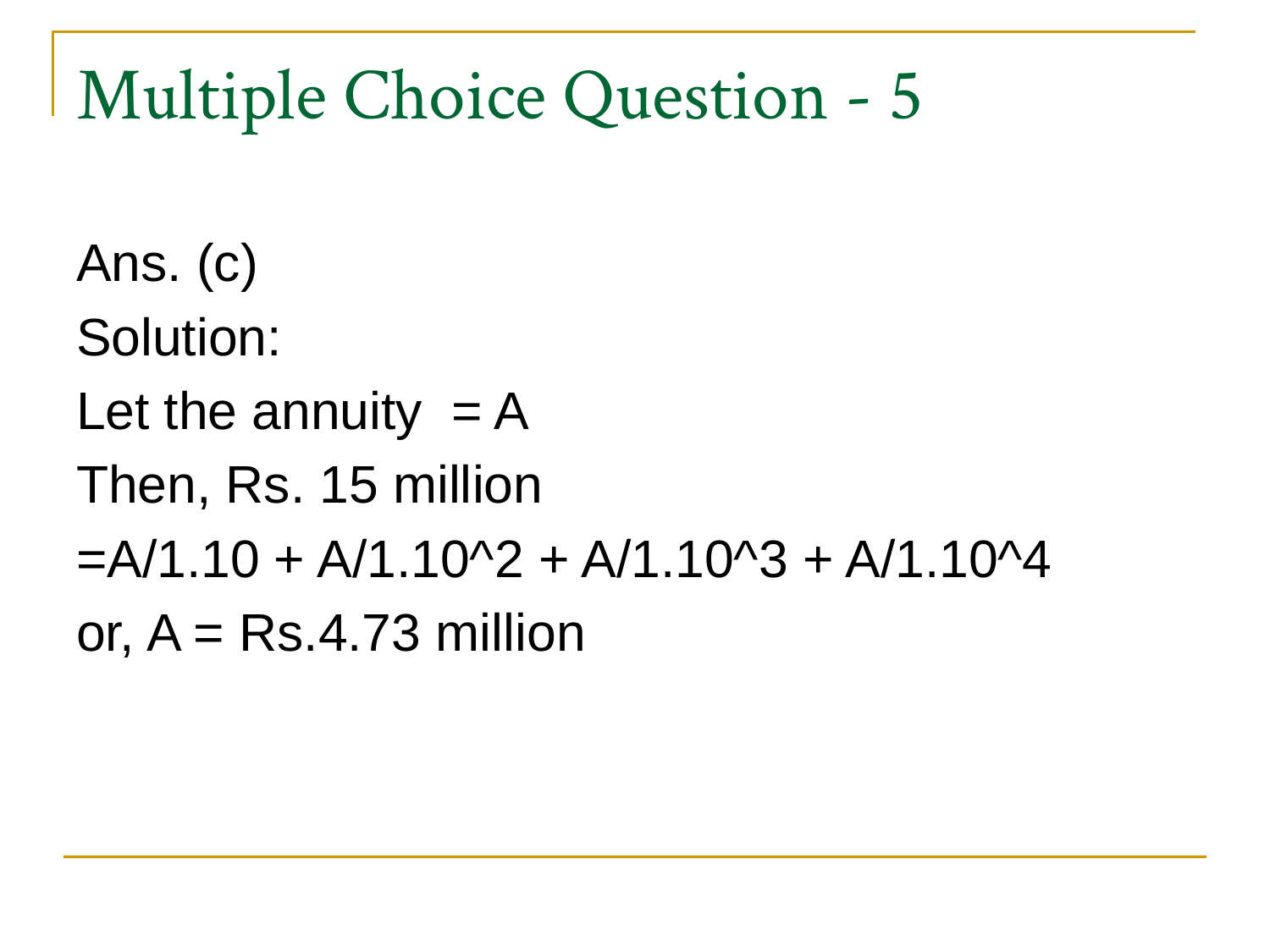

# Multiple Choice Question - 5
Ans. (c)
Solution:
Let the annuity  = A
Then, Rs. 15 million
=A/1.10 + A/1.10^2 + A/1.10^3 + A/1.10^4
or, A = Rs.4.73 million